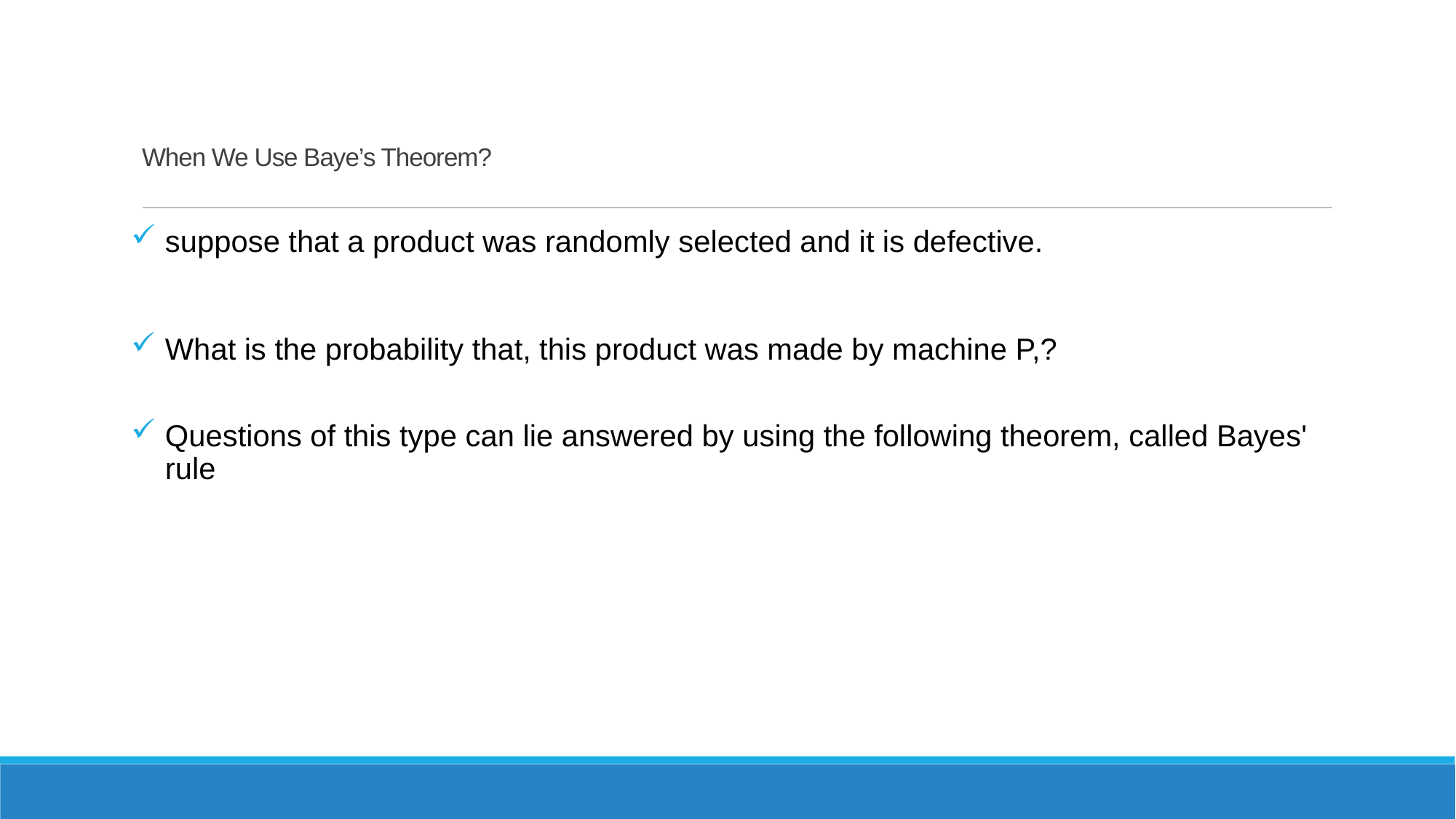

# When We Use Baye’s Theorem?
suppose that a product was randomly selected and it is defective.

What is the probability that, this product was made by machine P,?
Questions of this type can lie answered by using the following theorem, called Bayes' rule